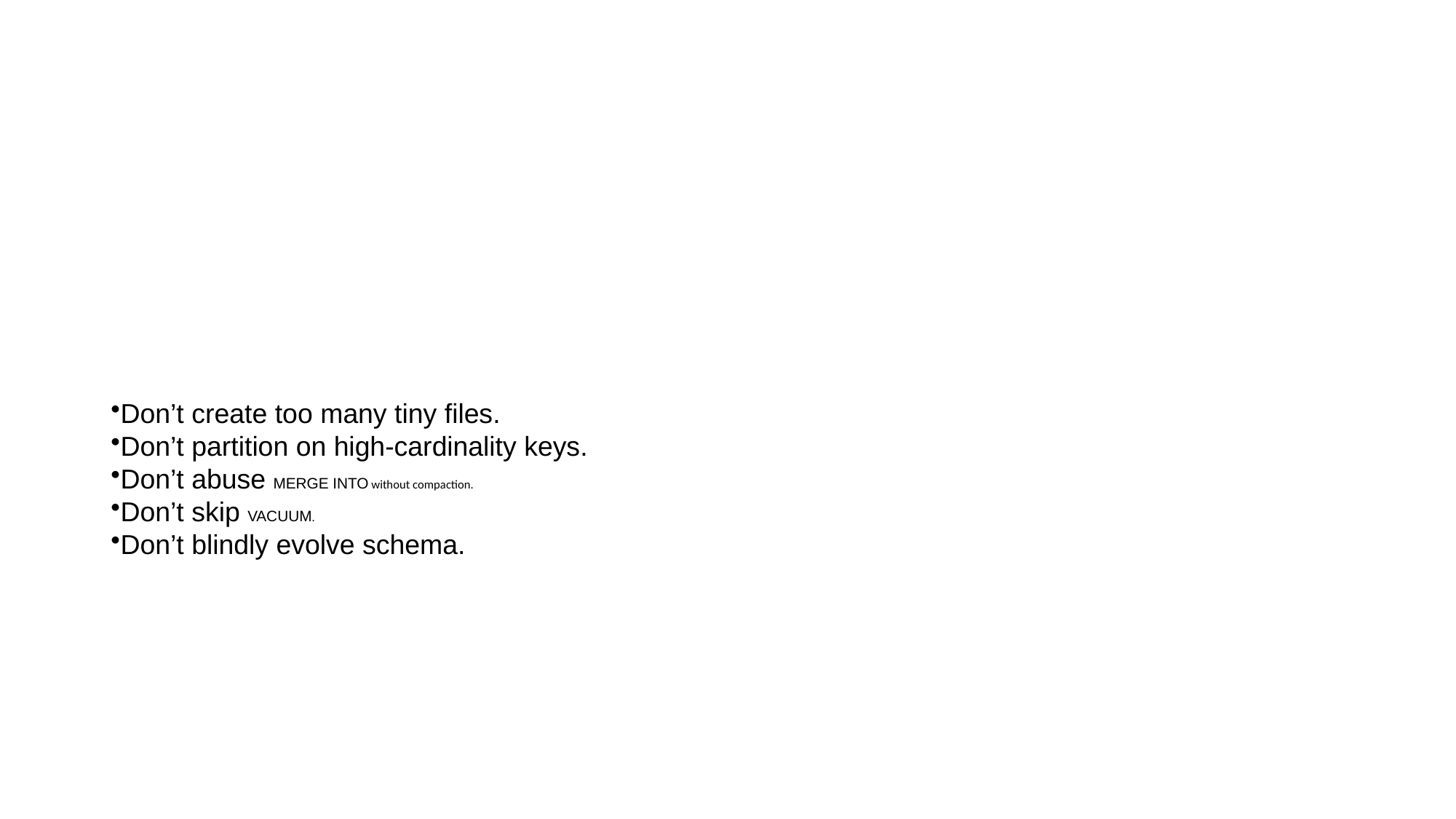

#

Don’t create too many tiny files.
Don’t partition on high-cardinality keys.
Don’t abuse MERGE INTO without compaction.
Don’t skip VACUUM.
Don’t blindly evolve schema.